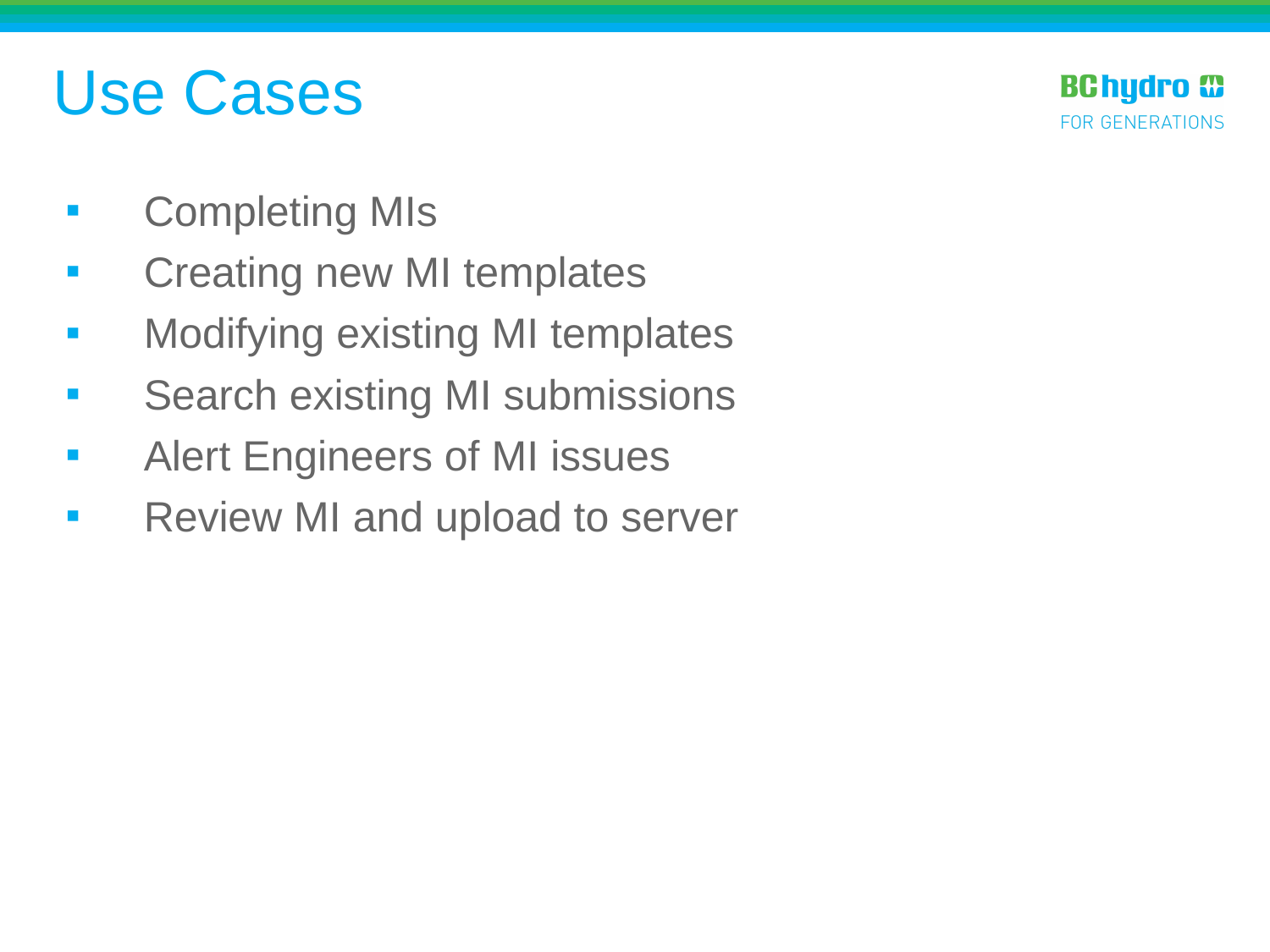

# Use Cases
Completing MIs
Creating new MI templates
Modifying existing MI templates
Search existing MI submissions
Alert Engineers of MI issues
Review MI and upload to server